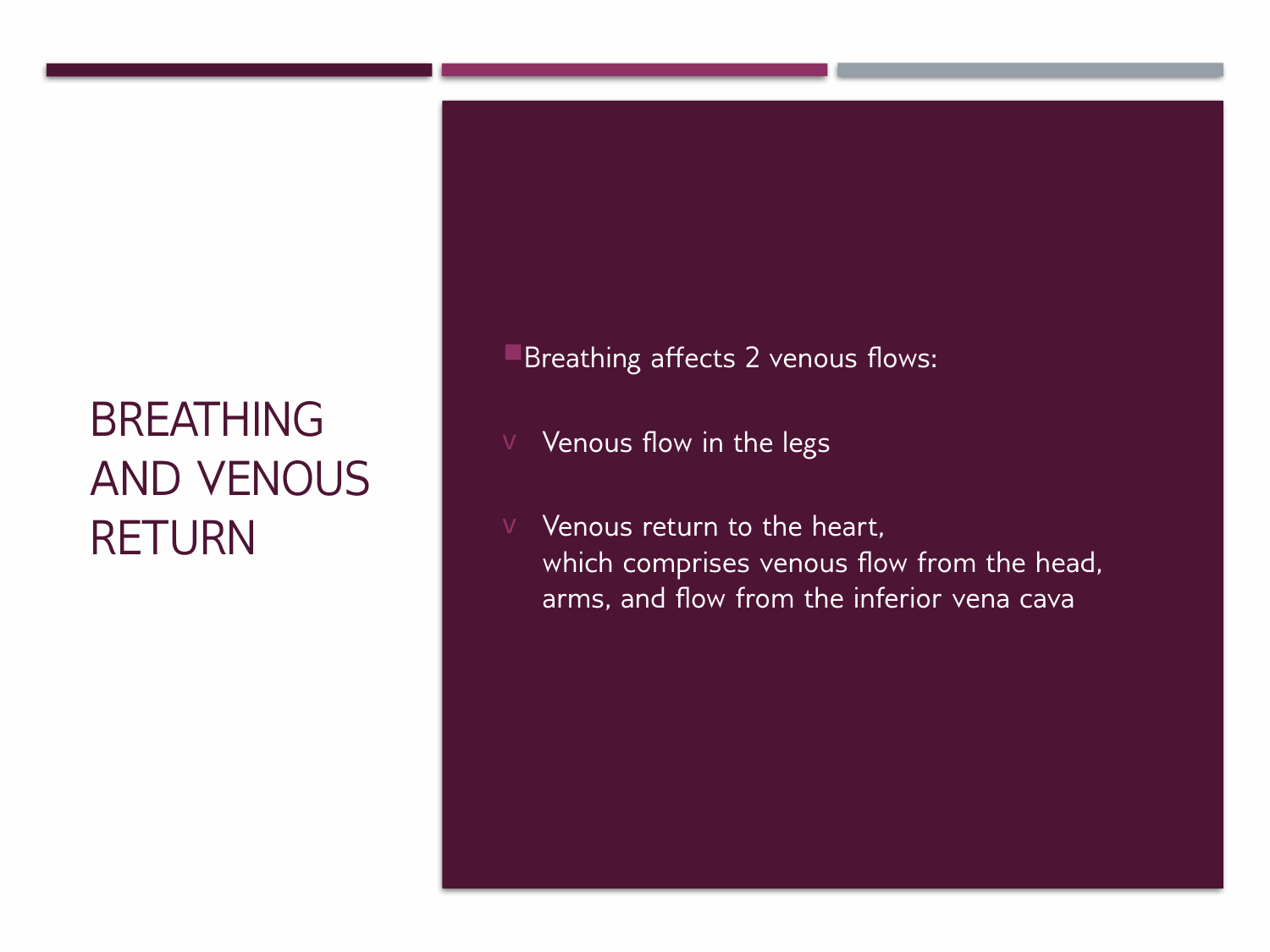

# Breathing and venous return
Breathing affects 2 venous flows:

Venous flow in the legs

Venous return to the heart, which comprises venous flow from the head, arms, and flow from the inferior vena cava